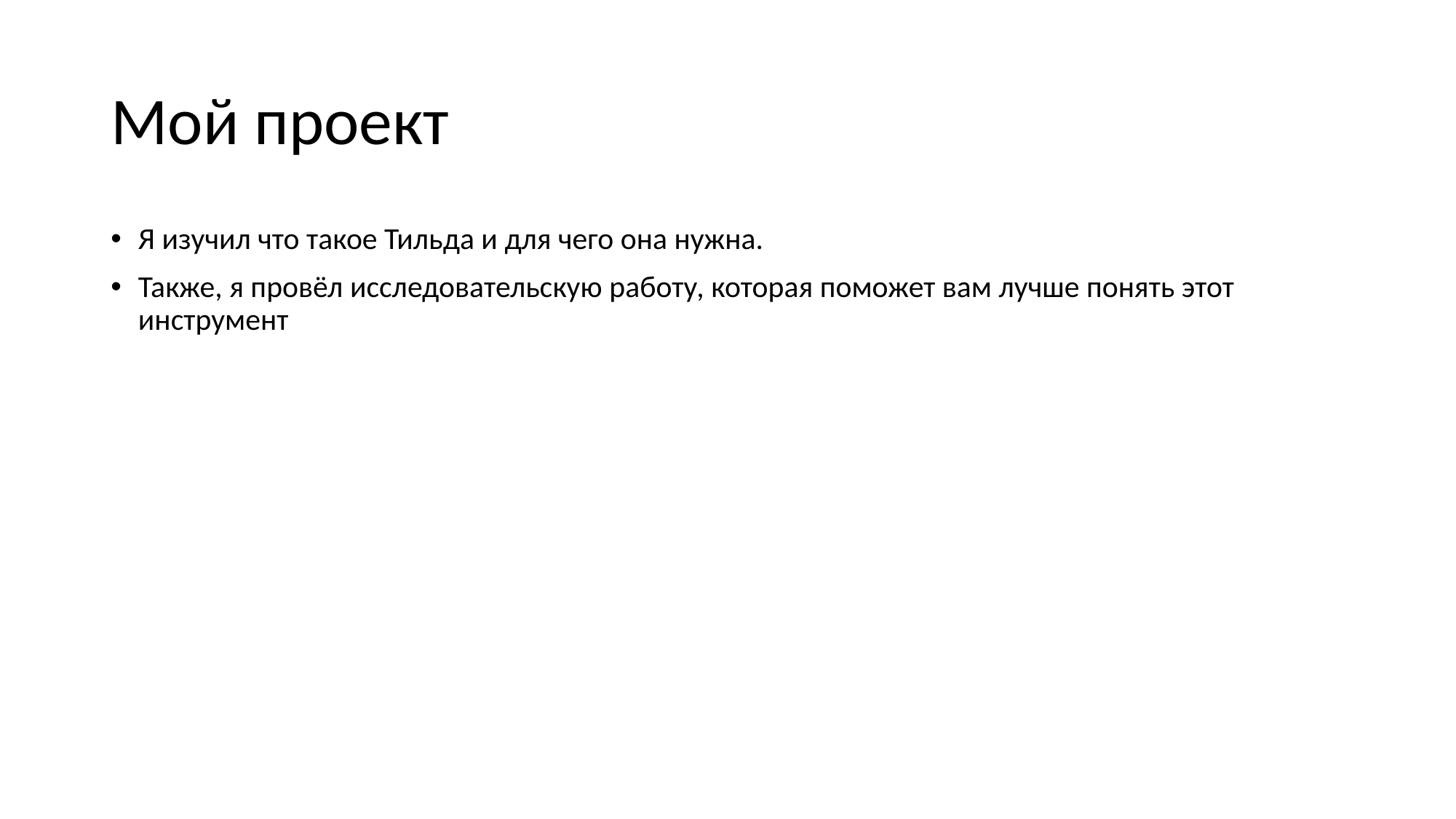

# Мой проект
Я изучил что такое Тильда и для чего она нужна.
Также, я провёл исследовательскую работу, которая поможет вам лучше понять этот инструмент